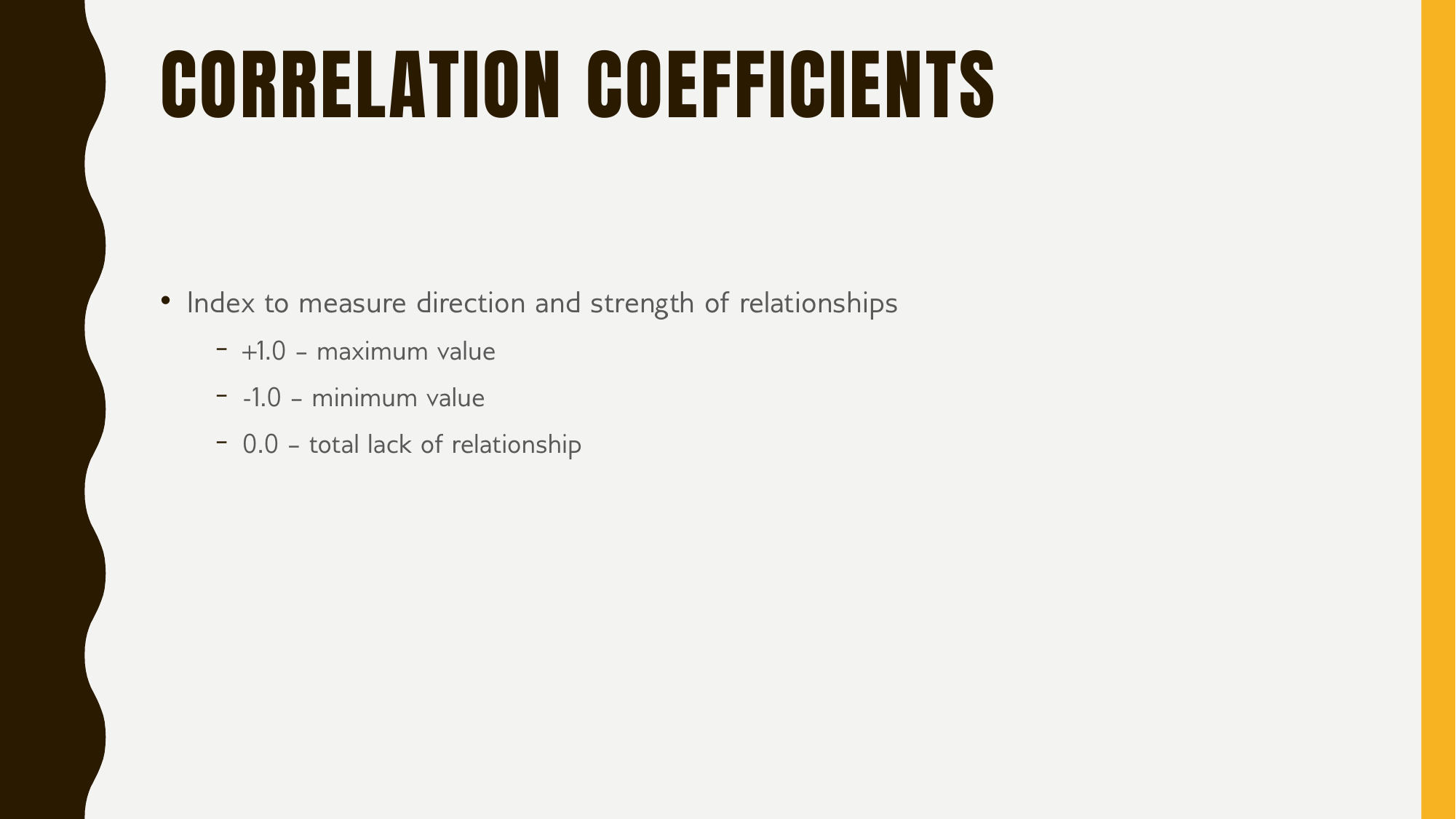

# CORRELATION COEFFICIENTS
Index to measure direction and strength of relationships
+1.0 – maximum value
-1.0 – minimum value
0.0 – total lack of relationship